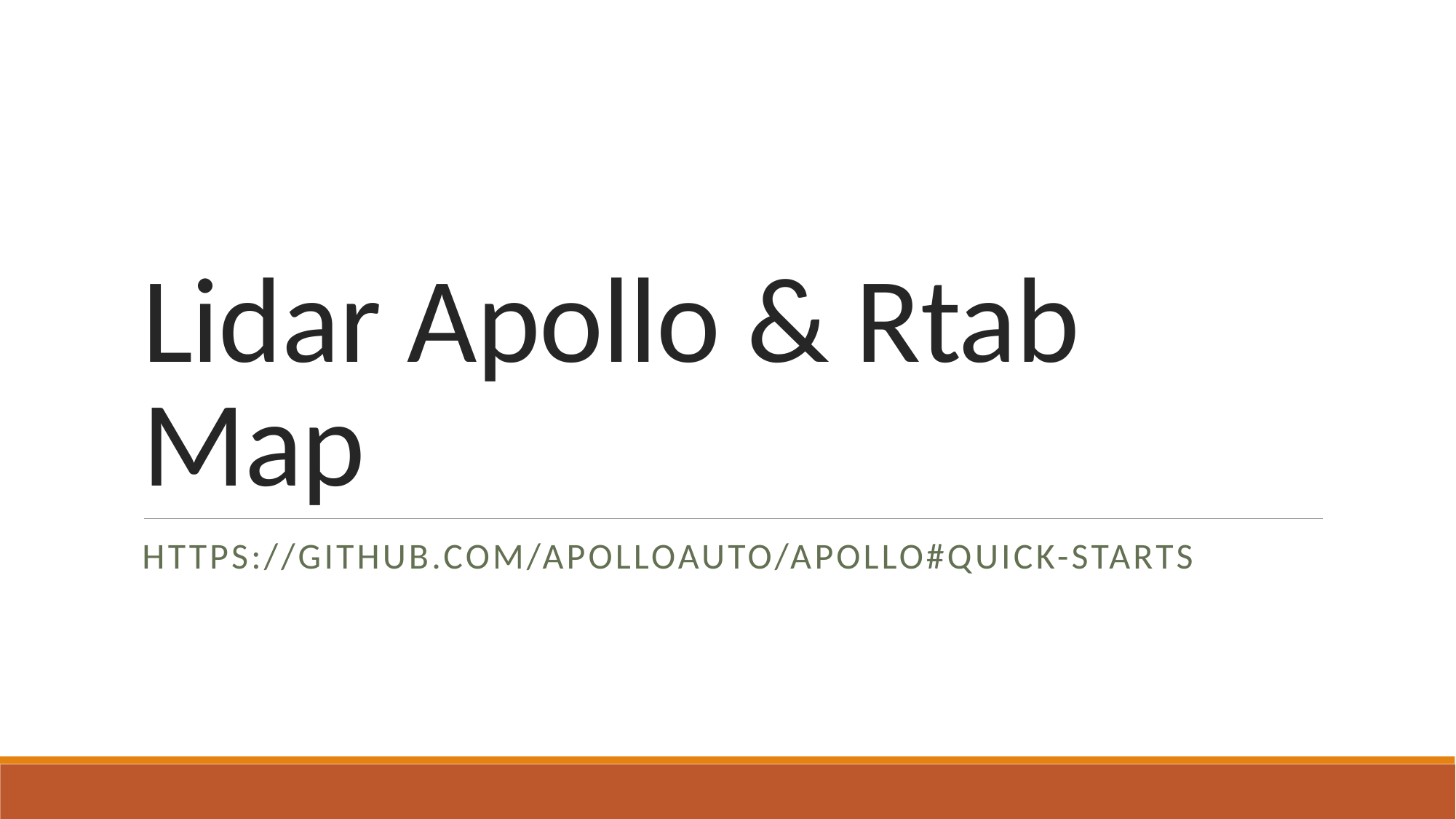

# Lidar Apollo & Rtab Map
https://github.com/ApolloAuto/apollo#quick-starts